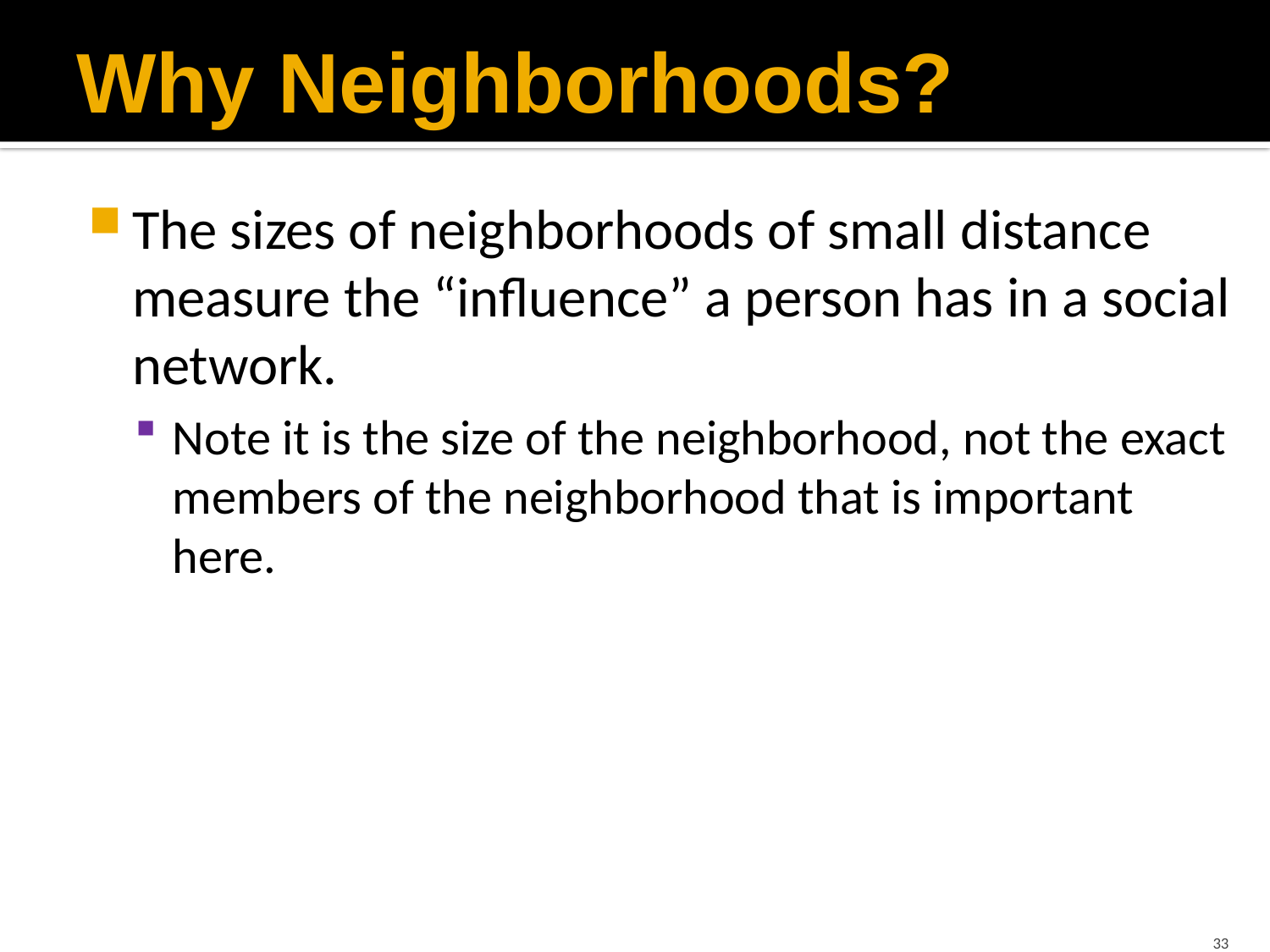

# Why Neighborhoods?
The sizes of neighborhoods of small distance measure the “influence” a person has in a social network.
Note it is the size of the neighborhood, not the exact members of the neighborhood that is important here.
33